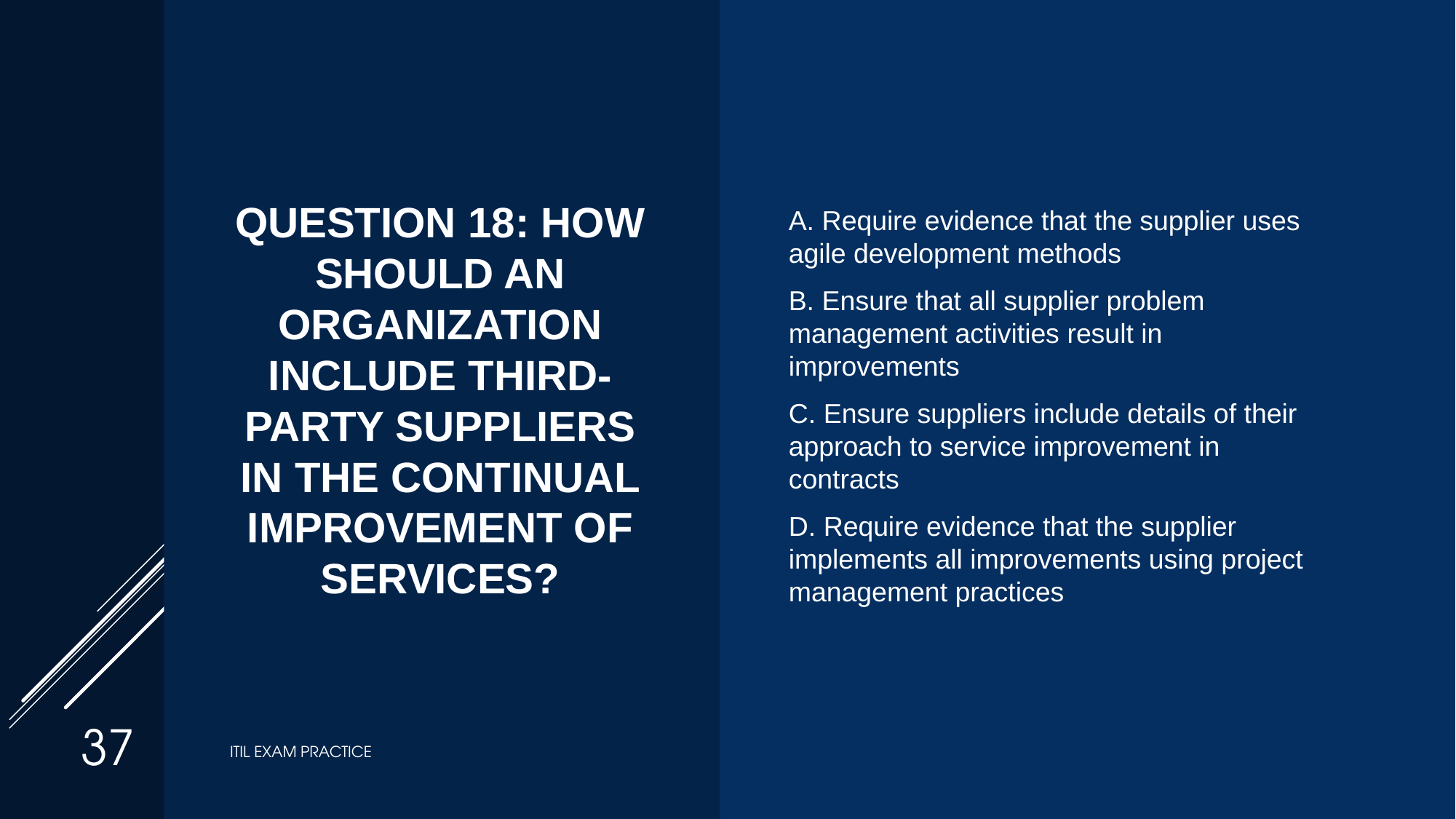

# Question 18: How should an organization include third-party suppliers in the continual improvement of services?
A. Require evidence that the supplier uses agile development methods
B. Ensure that all supplier problem management activities result in improvements
C. Ensure suppliers include details of their approach to service improvement in contracts
D. Require evidence that the supplier implements all improvements using project management practices
37
ITIL EXAM PRACTICE